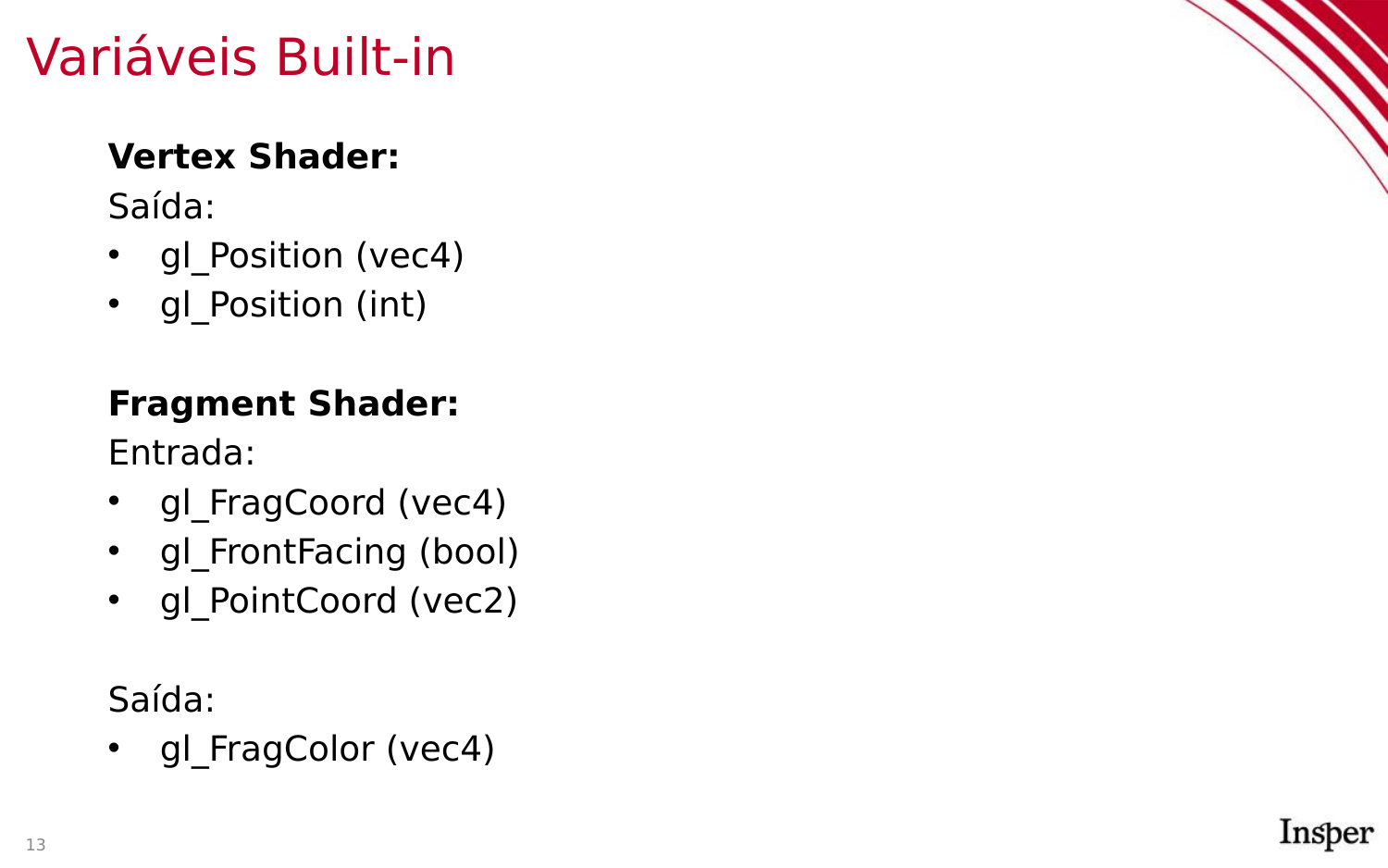

# Variáveis Built-in
Vertex Shader:
Saída:
gl_Position (vec4)
gl_Position (int)

Fragment Shader:
Entrada:
gl_FragCoord (vec4)
gl_FrontFacing (bool)
gl_PointCoord (vec2)

Saída:
gl_FragColor (vec4)
13